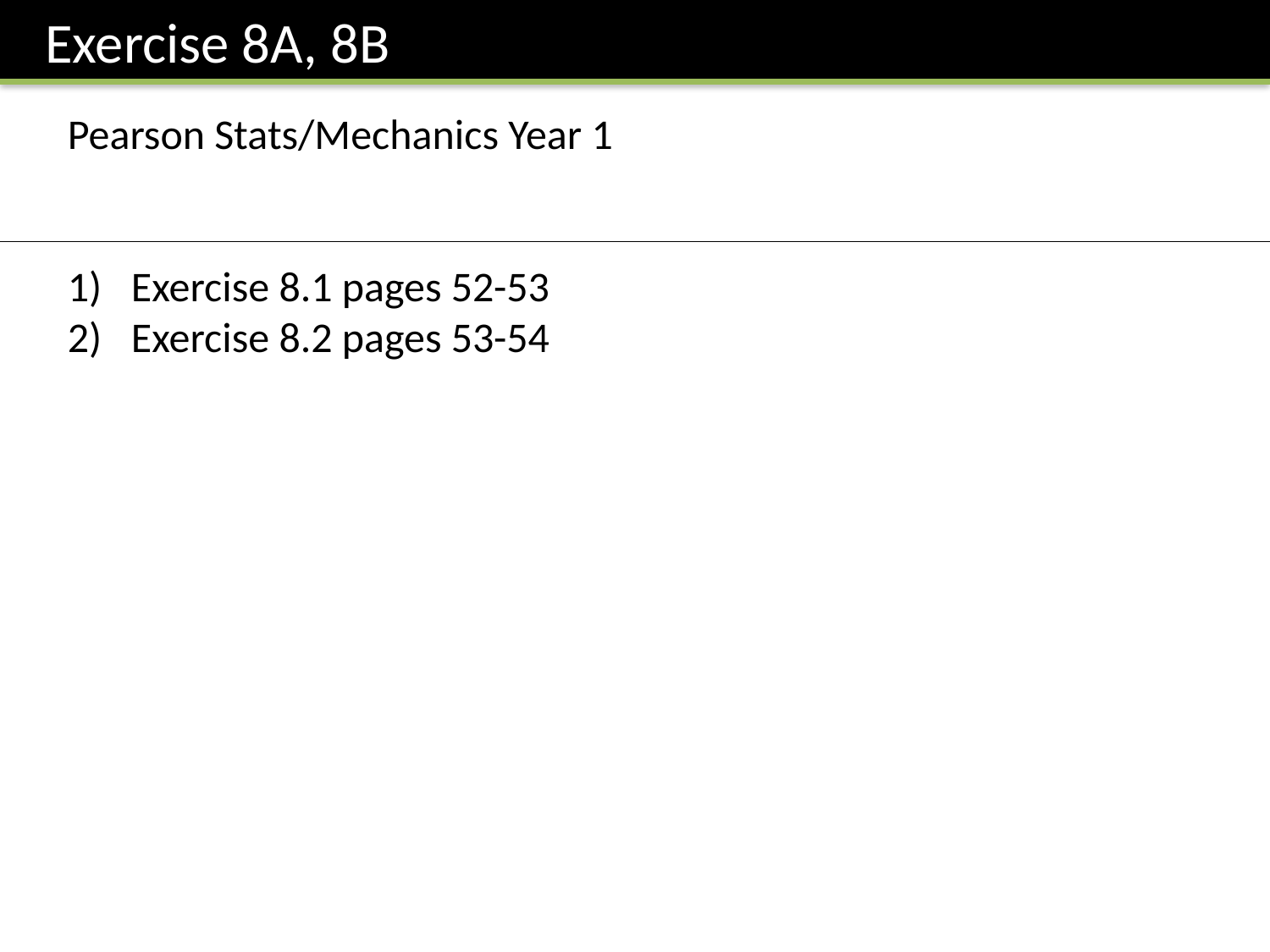

Exercise 8A, 8B
Pearson Stats/Mechanics Year 1

Exercise 8.1 pages 52-53
Exercise 8.2 pages 53-54